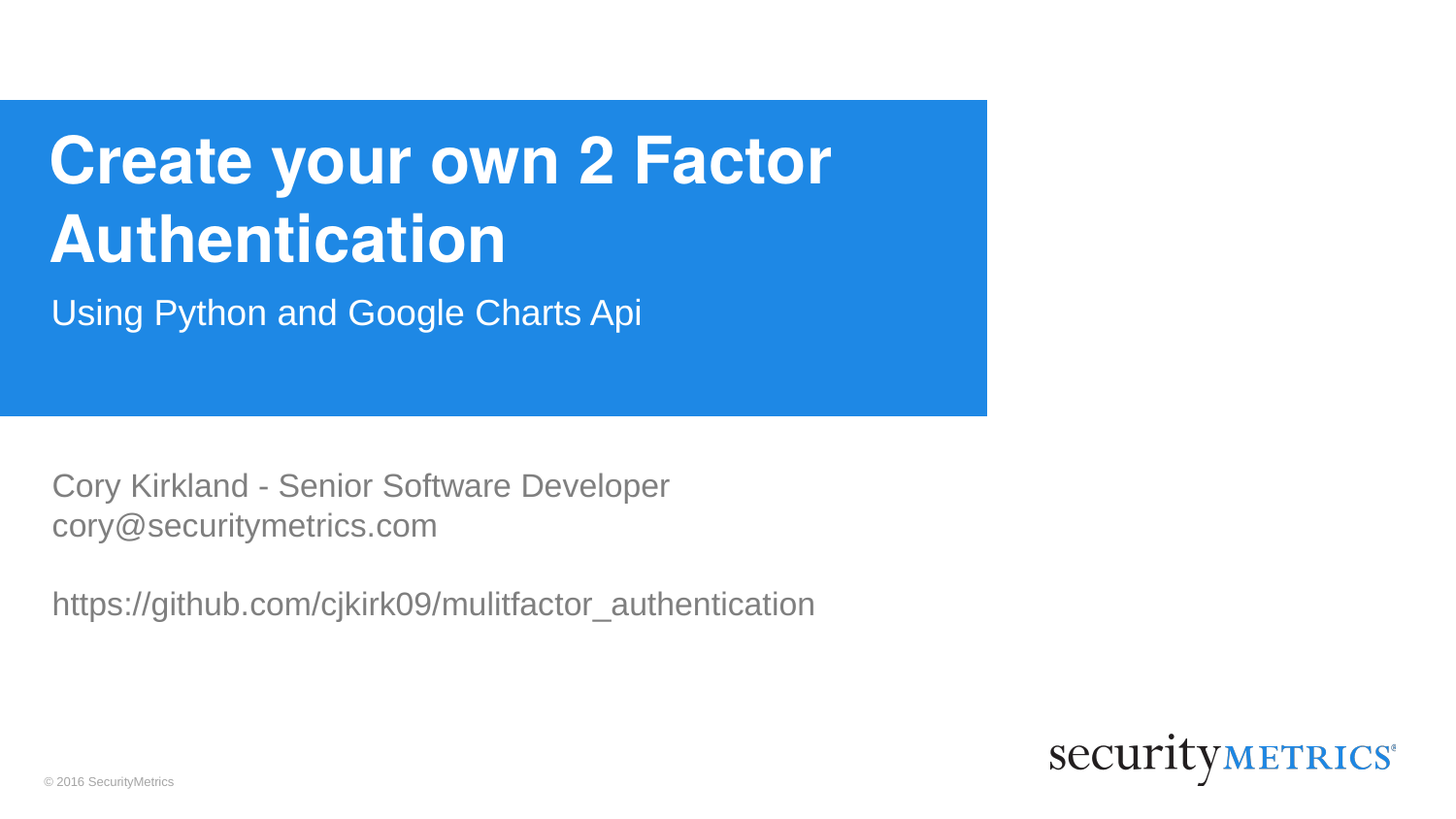

# Create your own 2 Factor Authentication
Using Python and Google Charts Api
Cory Kirkland - Senior Software Developer
cory@securitymetrics.com

https://github.com/cjkirk09/mulitfactor_authentication